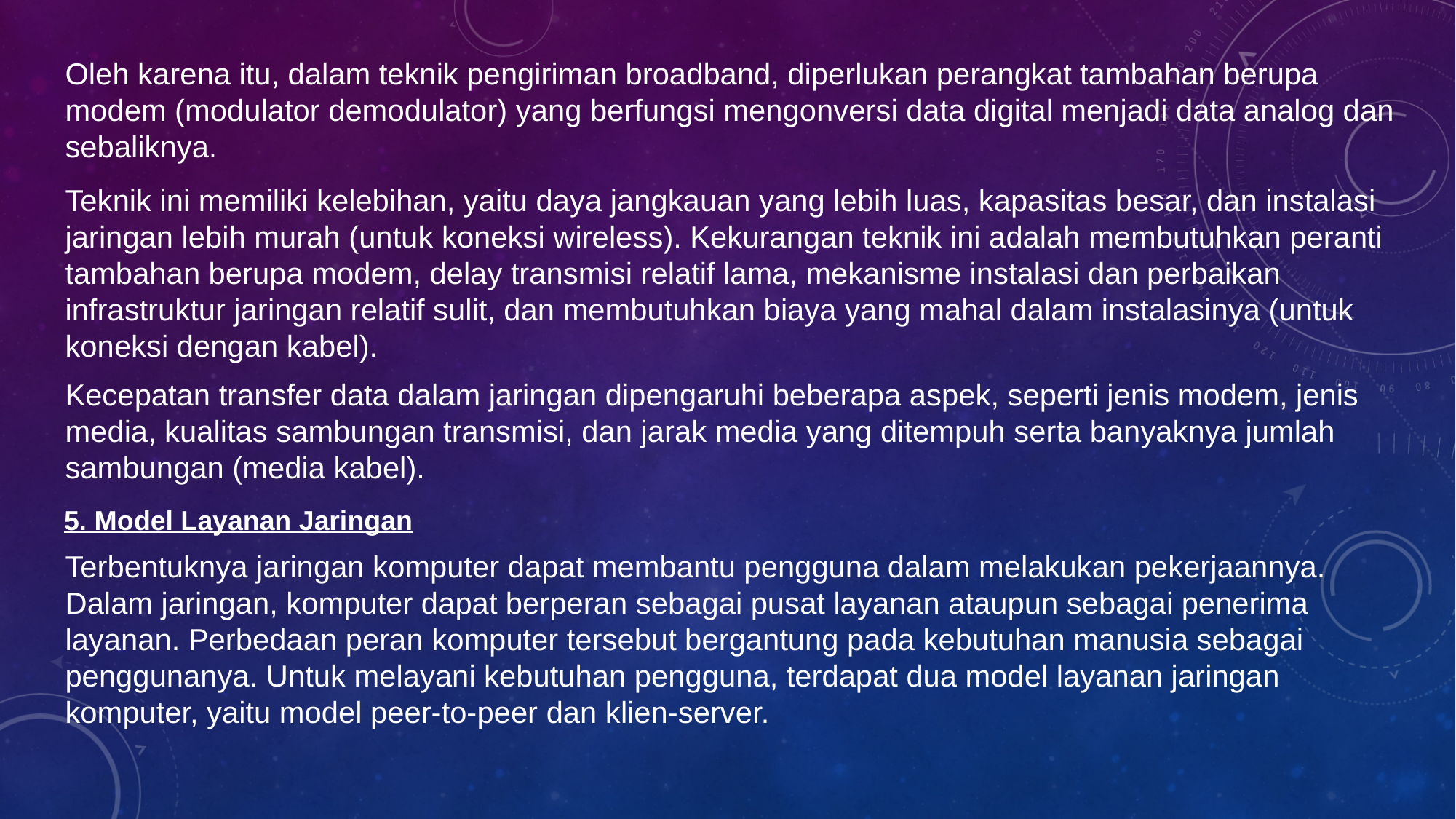

Oleh karena itu, dalam teknik pengiriman broadband, diperlukan perangkat tambahan berupa modem (modulator demodulator) yang berfungsi mengonversi data digital menjadi data analog dan sebaliknya.

Teknik ini memiliki kelebihan, yaitu daya jangkauan yang lebih luas, kapasitas besar, dan instalasi jaringan lebih murah (untuk koneksi wireless). Kekurangan teknik ini adalah membutuhkan peranti tambahan berupa modem, delay transmisi relatif lama, mekanisme instalasi dan perbaikan infrastruktur jaringan relatif sulit, dan membutuhkan biaya yang mahal dalam instalasinya (untuk koneksi dengan kabel).

Kecepatan transfer data dalam jaringan dipengaruhi beberapa aspek, seperti jenis modem, jenis media, kualitas sambungan transmisi, dan jarak media yang ditempuh serta banyaknya jumlah sambungan (media kabel).
5. Model Layanan Jaringan
Terbentuknya jaringan komputer dapat membantu pengguna dalam melakukan pekerjaannya. Dalam jaringan, komputer dapat berperan sebagai pusat layanan ataupun sebagai penerima layanan. Perbedaan peran komputer tersebut bergantung pada kebutuhan manusia sebagai penggunanya. Untuk melayani kebutuhan pengguna, terdapat dua model layanan jaringan komputer, yaitu model peer-to-peer dan klien-server.